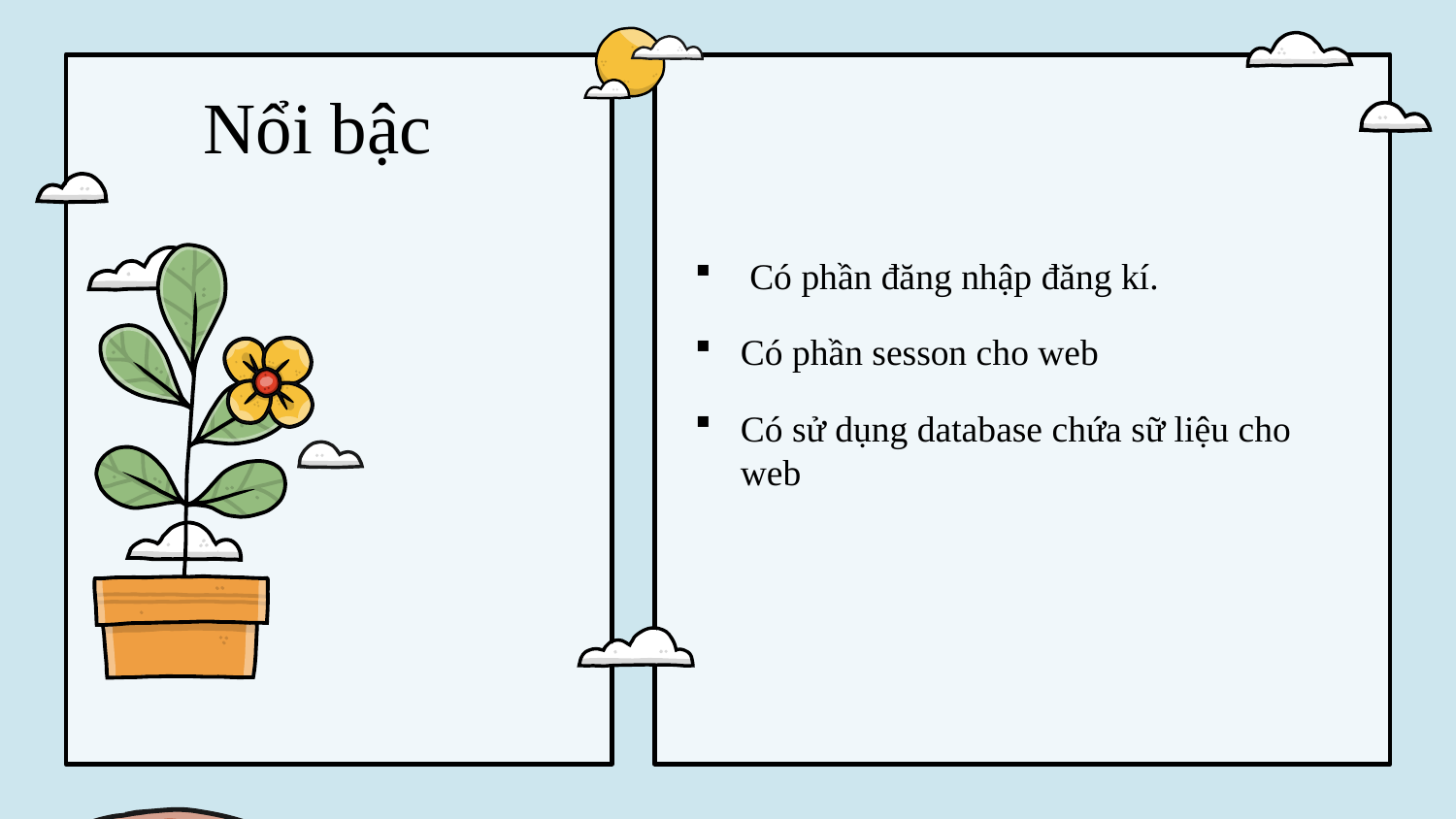

# Nổi bậc
 Có phần đăng nhập đăng kí.
Có phần sesson cho web
Có sử dụng database chứa sữ liệu cho web